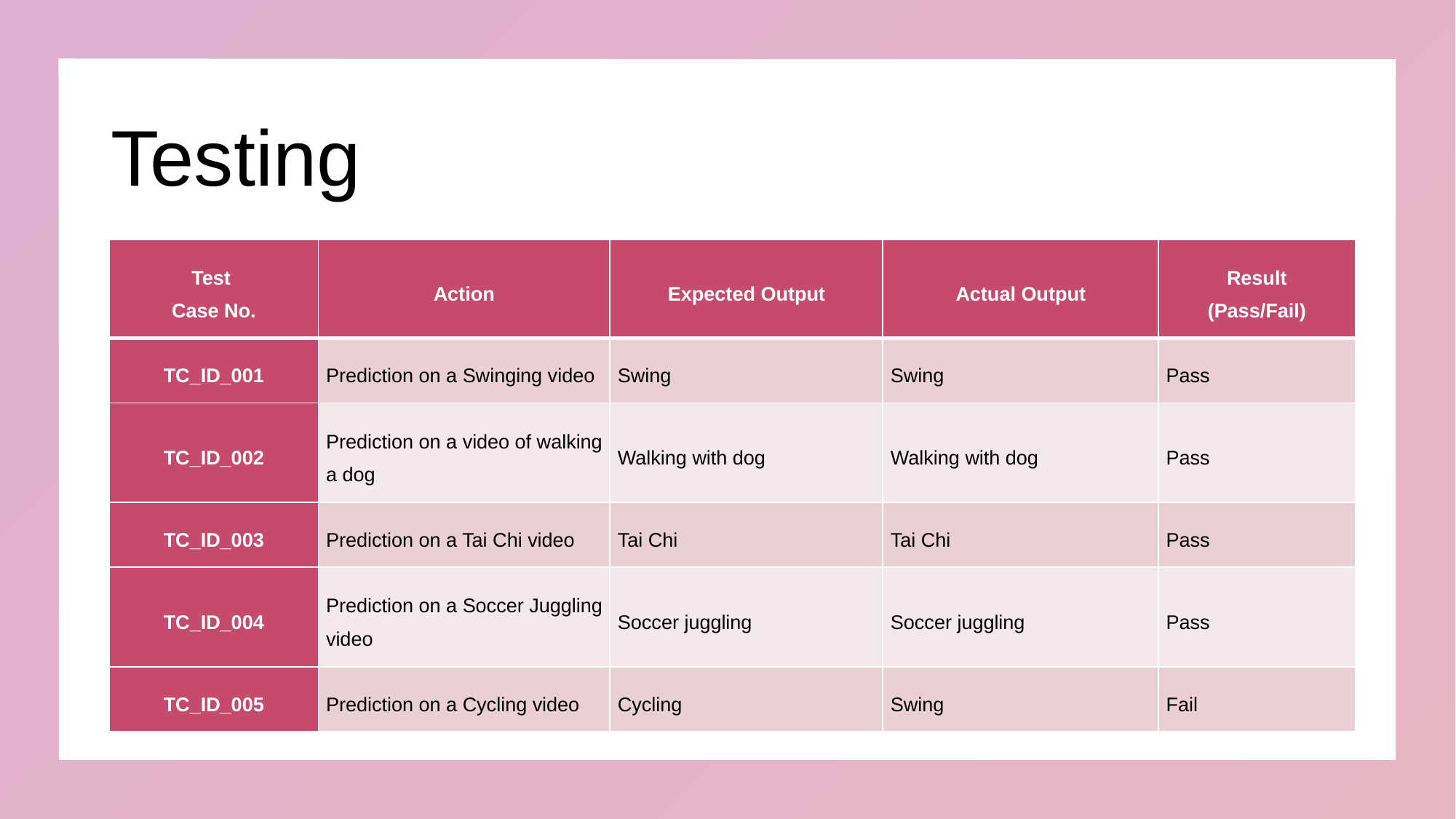

# Testing
| Test Case No. | Action | Expected Output | Actual Output | Result (Pass/Fail) |
| --- | --- | --- | --- | --- |
| TC\_ID\_001 | Prediction on a Swinging video | Swing | Swing | Pass |
| TC\_ID\_002 | Prediction on a video of walking a dog | Walking with dog | Walking with dog | Pass |
| TC\_ID\_003 | Prediction on a Tai Chi video | Tai Chi | Tai Chi | Pass |
| TC\_ID\_004 | Prediction on a Soccer Juggling video | Soccer juggling | Soccer juggling | Pass |
| TC\_ID\_005 | Prediction on a Cycling video | Cycling | Swing | Fail |